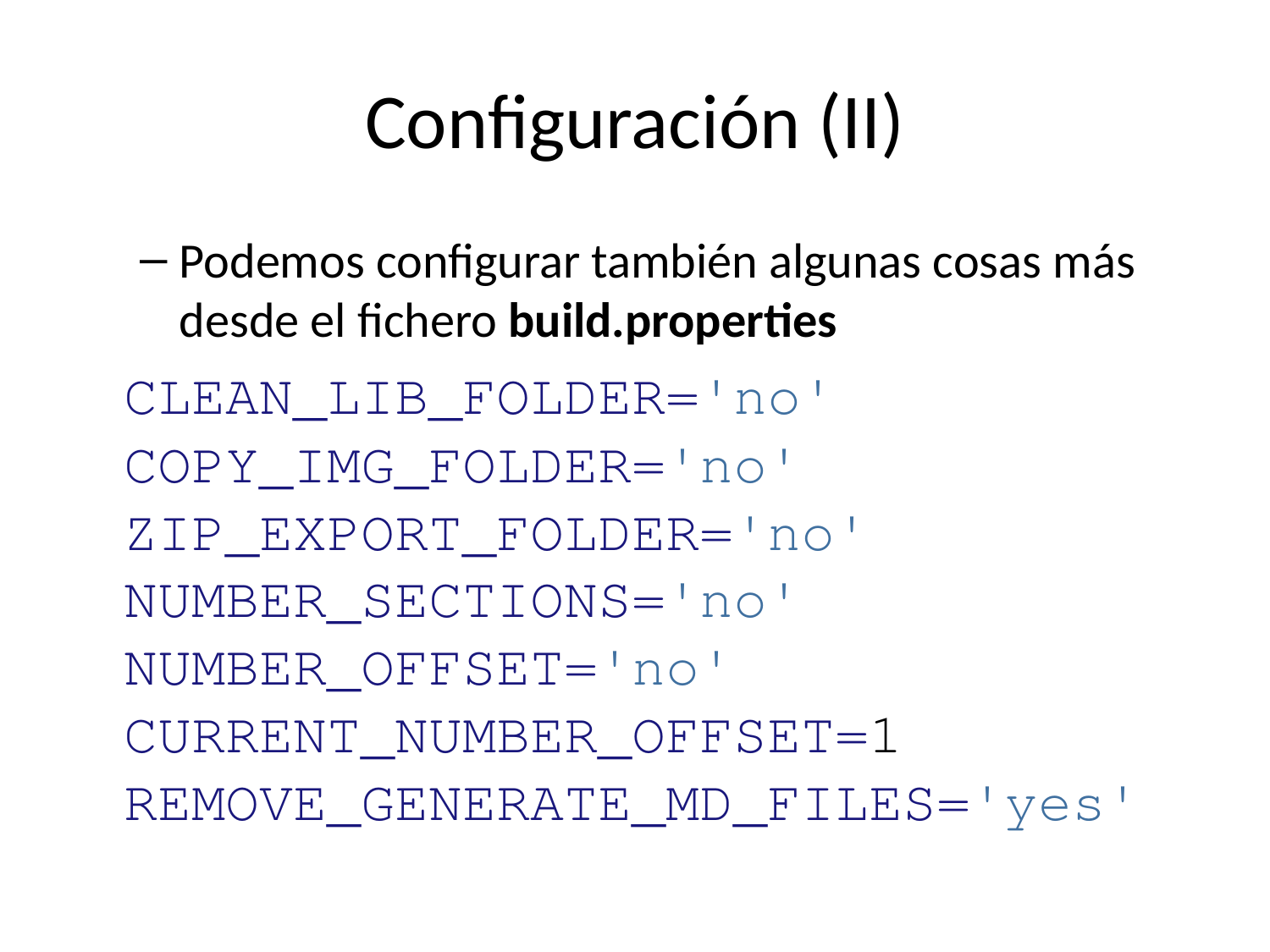

# Configuración (II)
Podemos configurar también algunas cosas más desde el fichero build.properties
CLEAN_LIB_FOLDER='no'
COPY_IMG_FOLDER='no'
ZIP_EXPORT_FOLDER='no'
NUMBER_SECTIONS='no'
NUMBER_OFFSET='no'
CURRENT_NUMBER_OFFSET=1
REMOVE_GENERATE_MD_FILES='yes'